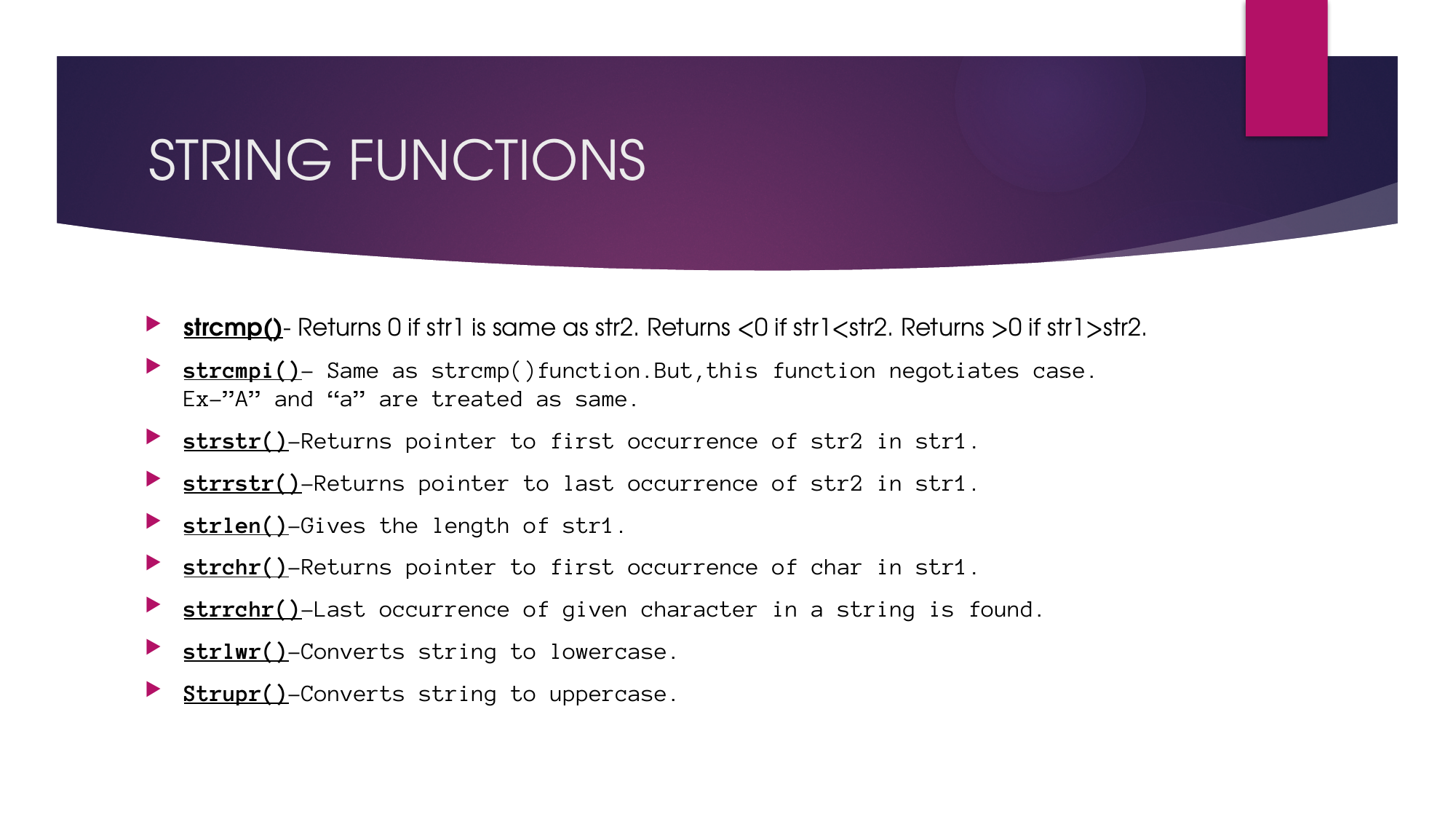

# STRING FUNCTIONS
strcmp()- Returns 0 if str1 is same as str2. Returns <0 if str1<str2. Returns >0 if str1>str2.
strcmpi()- Same as strcmp()function.But,this function negotiates case. Ex-”A” and “a” are treated as same.
strstr()-Returns pointer to first occurrence of str2 in str1.
strrstr()-Returns pointer to last occurrence of str2 in str1.
strlen()-Gives the length of str1.
strchr()-Returns pointer to first occurrence of char in str1.
strrchr()-Last occurrence of given character in a string is found.
strlwr()-Converts string to lowercase.
Strupr()-Converts string to uppercase.